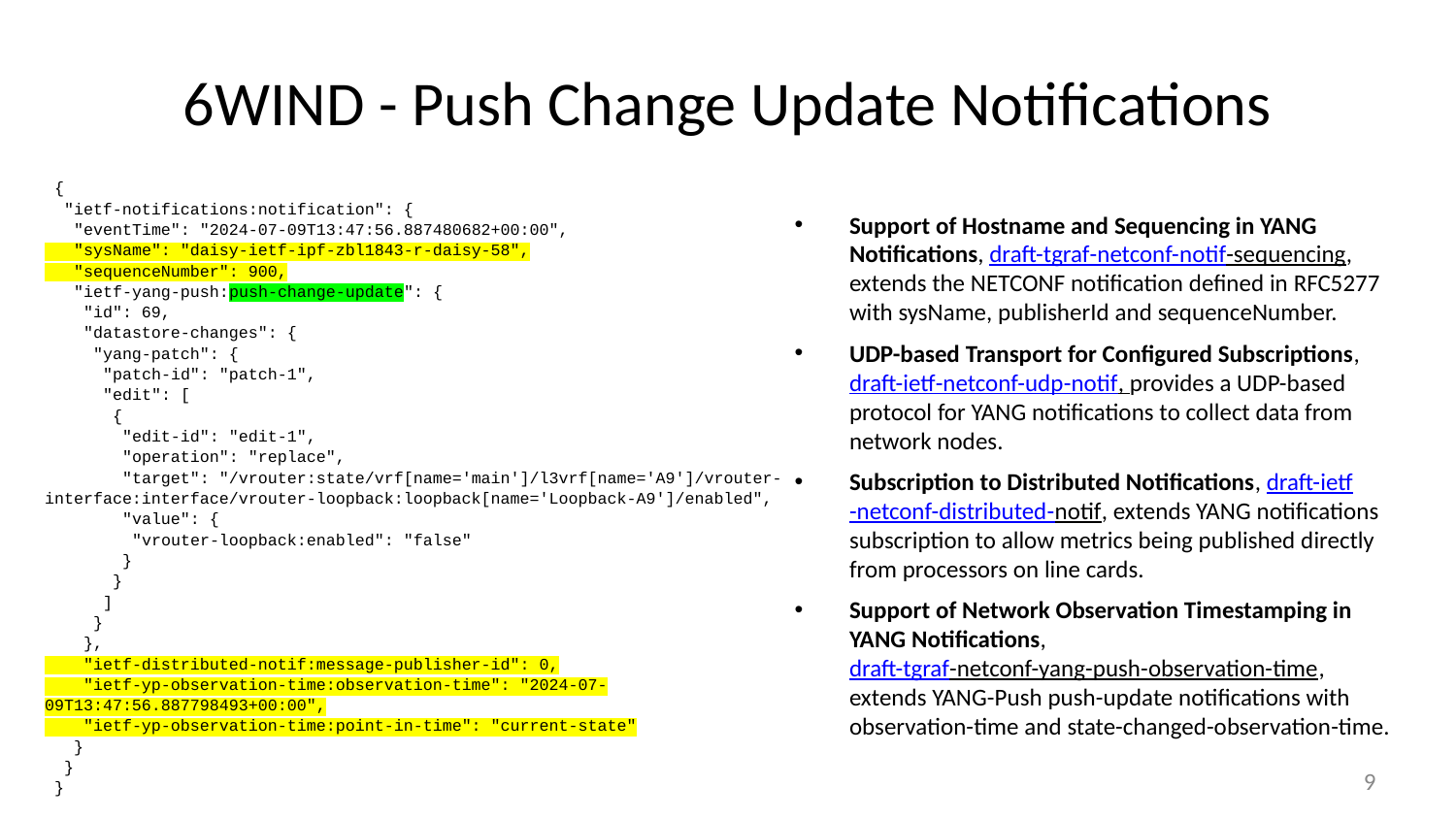

# 6WIND - Push Change Update Notifications
 {
  "ietf-notifications:notification": {
   "eventTime": "2024-07-09T13:47:56.887480682+00:00",
   "sysName": "daisy-ietf-ipf-zbl1843-r-daisy-58",
   "sequenceNumber": 900,
   "ietf-yang-push:push-change-update": {
    "id": 69,
    "datastore-changes": {
     "yang-patch": {
      "patch-id": "patch-1",
      "edit": [
       {
        "edit-id": "edit-1",
        "operation": "replace",
        "target": "/vrouter:state/vrf[name='main']/l3vrf[name='A9']/vrouter-interface:interface/vrouter-loopback:loopback[name='Loopback-A9']/enabled",
        "value": {
         "vrouter-loopback:enabled": "false"
        }
       }
      ]
     }
    },
    "ietf-distributed-notif:message-publisher-id": 0,
    "ietf-yp-observation-time:observation-time": "2024-07-09T13:47:56.887798493+00:00",
    "ietf-yp-observation-time:point-in-time": "current-state"
   }
  }
 }
Support of Hostname and Sequencing in YANG Notifications, draft-tgraf-netconf-notif-sequencing, extends the NETCONF notification defined in RFC5277 with sysName, publisherId and sequenceNumber.
UDP-based Transport for Configured Subscriptions, draft-ietf-netconf-udp-notif, provides a UDP-based protocol for YANG notifications to collect data from network nodes.
Subscription to Distributed Notifications, draft-ietf-netconf-distributed-notif, extends YANG notifications subscription to allow metrics being published directly from processors on line cards.
Support of Network Observation Timestamping in YANG Notifications,
draft-tgraf-netconf-yang-push-observation-time, extends YANG-Push push-update notifications with observation-time and state-changed-observation-time.
9